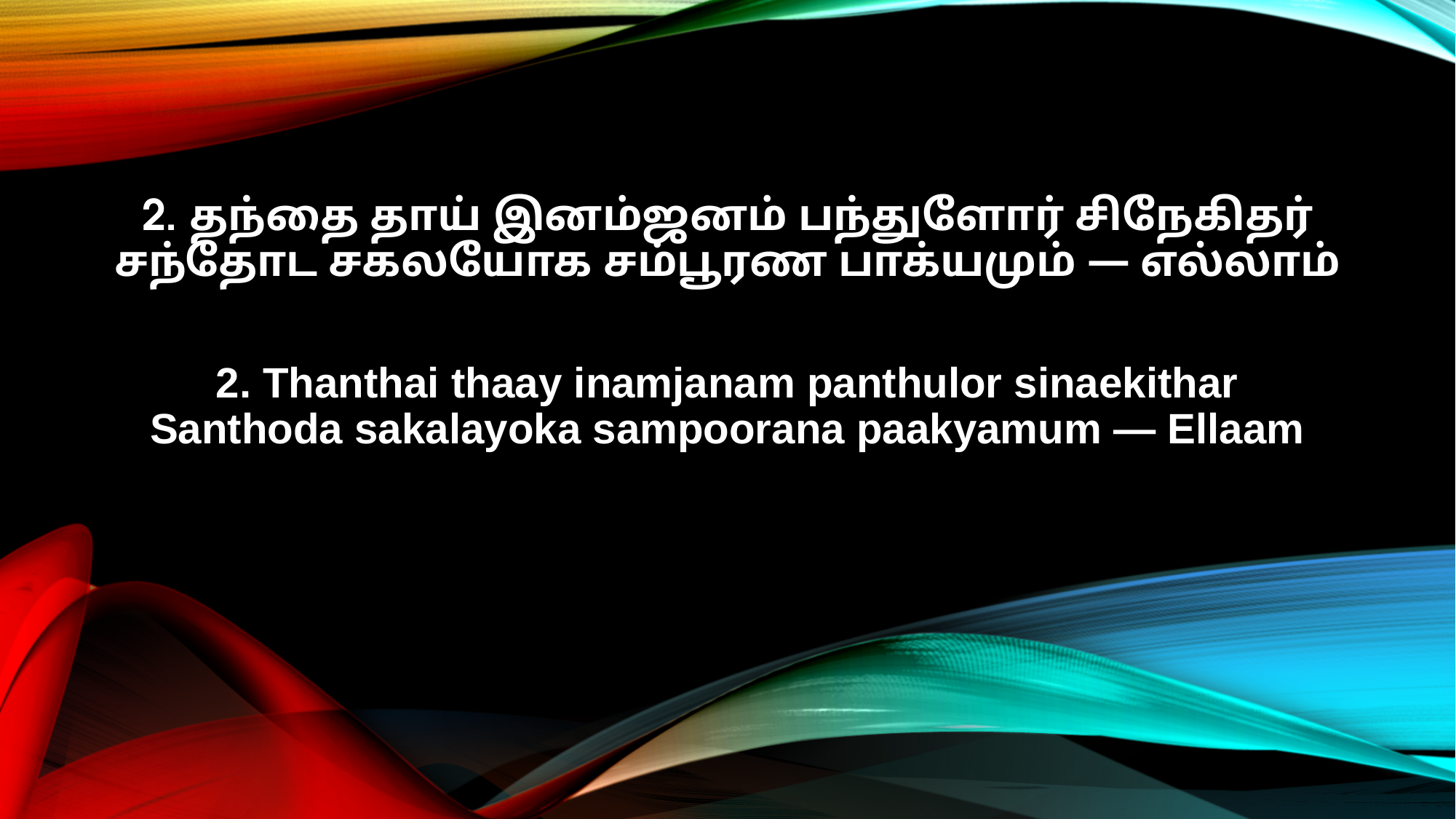

2. தந்தை தாய் இனம்ஜனம் பந்துளோர் சிநேகிதர்
சந்தோட சகலயோக சம்பூரண பாக்யமும் — எல்லாம்

2. Thanthai thaay inamjanam panthulor sinaekithar
Santhoda sakalayoka sampoorana paakyamum — Ellaam